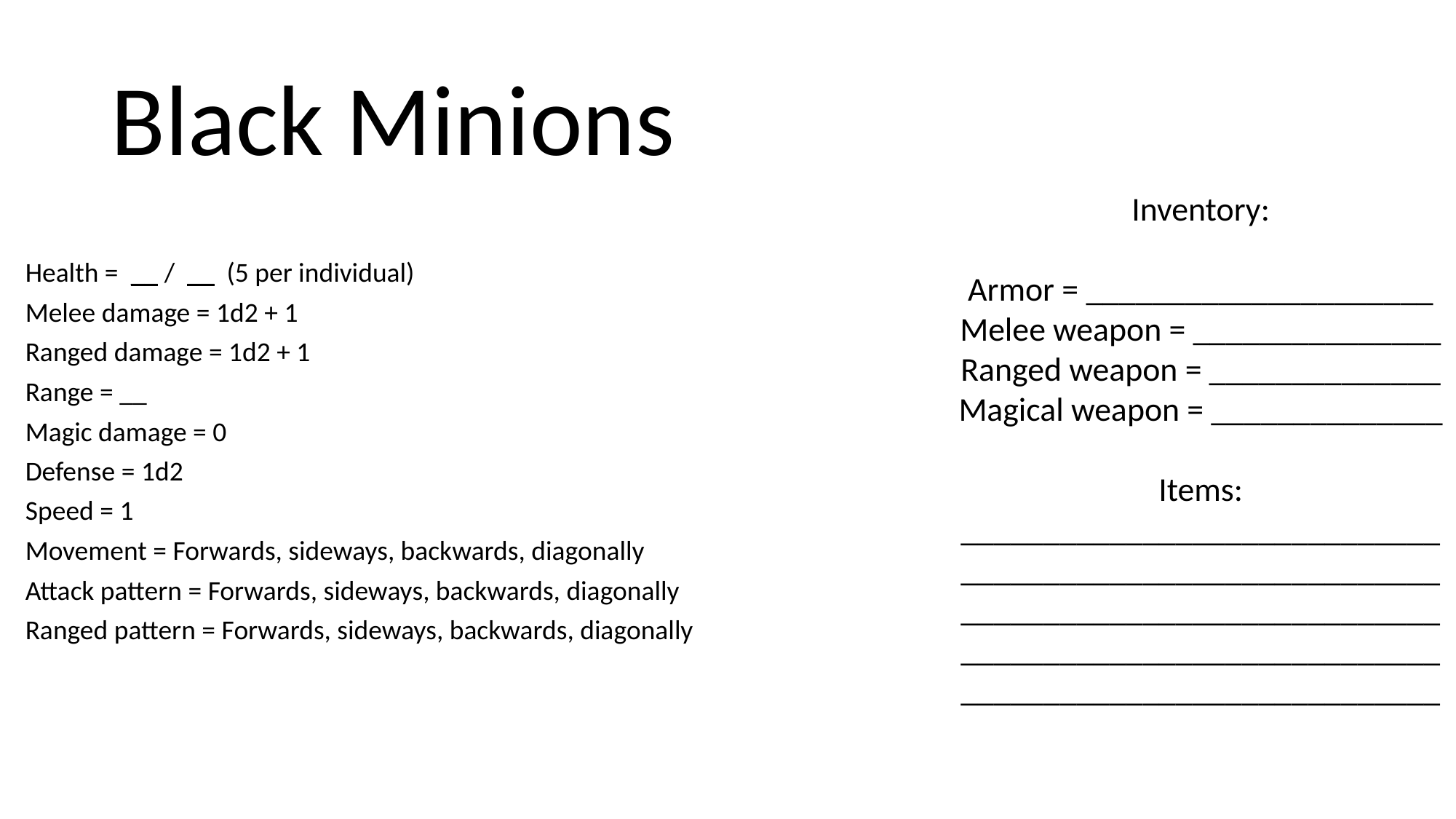

# Black Minions
Inventory:

Armor = _____________________
Melee weapon = _______________
Ranged weapon = ______________
Magical weapon = ______________

Items:
_________________________________________________________________________________________________________________________________________________

Health =  __ /  __  (5 per individual)
Melee damage = 1d2 + 1
Ranged damage = 1d2 + 1
Range = __
Magic damage = 0
Defense = 1d2
Speed = 1
Movement = Forwards, sideways, backwards, diagonally
Attack pattern = Forwards, sideways, backwards, diagonally
Ranged pattern = Forwards, sideways, backwards, diagonally